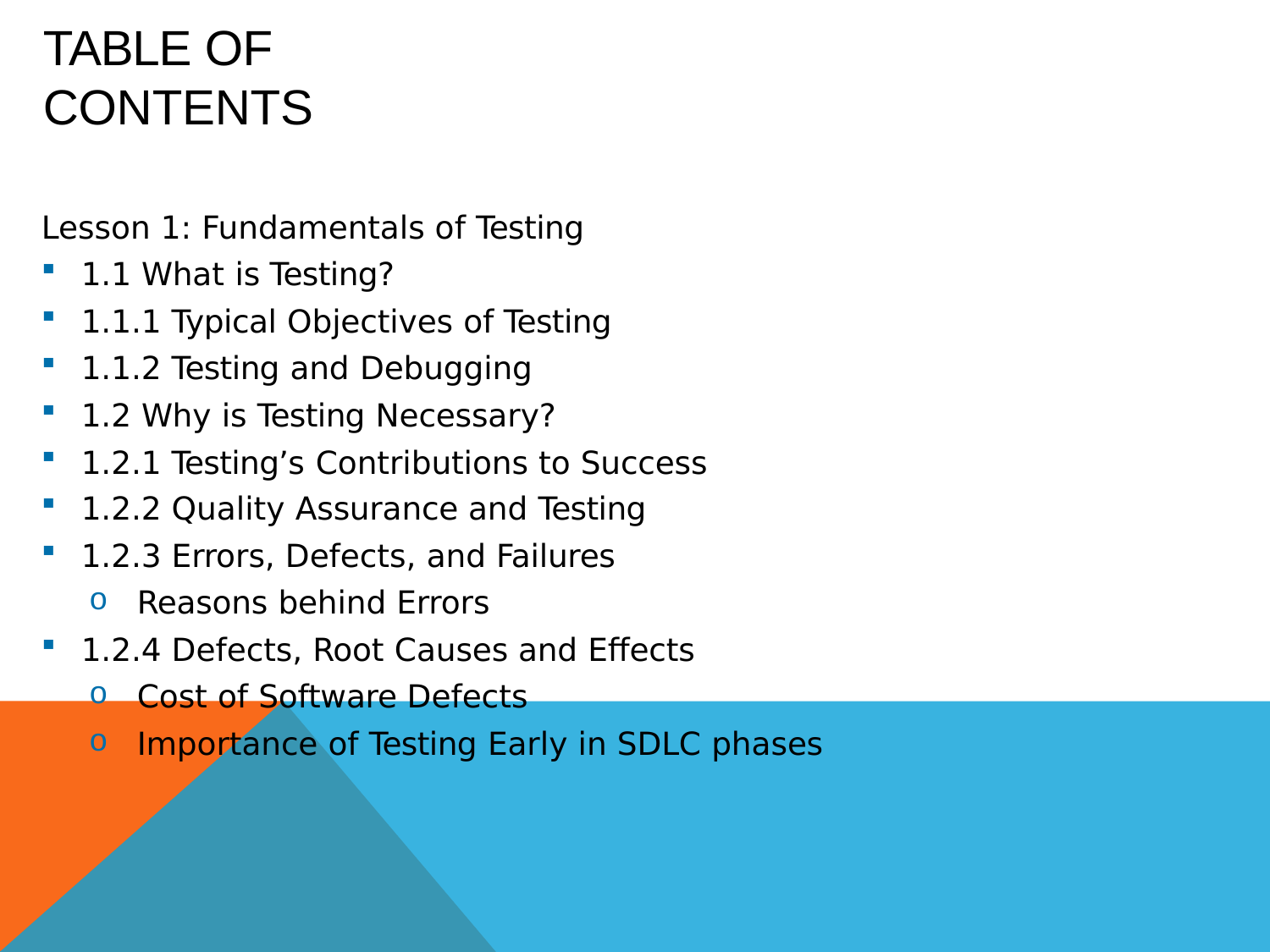

# Table of Contents
Lesson 1: Fundamentals of Testing
1.1 What is Testing?
1.1.1 Typical Objectives of Testing
1.1.2 Testing and Debugging
1.2 Why is Testing Necessary?
1.2.1 Testing’s Contributions to Success
1.2.2 Quality Assurance and Testing
1.2.3 Errors, Defects, and Failures
Reasons behind Errors
1.2.4 Defects, Root Causes and Effects
Cost of Software Defects
Importance of Testing Early in SDLC phases